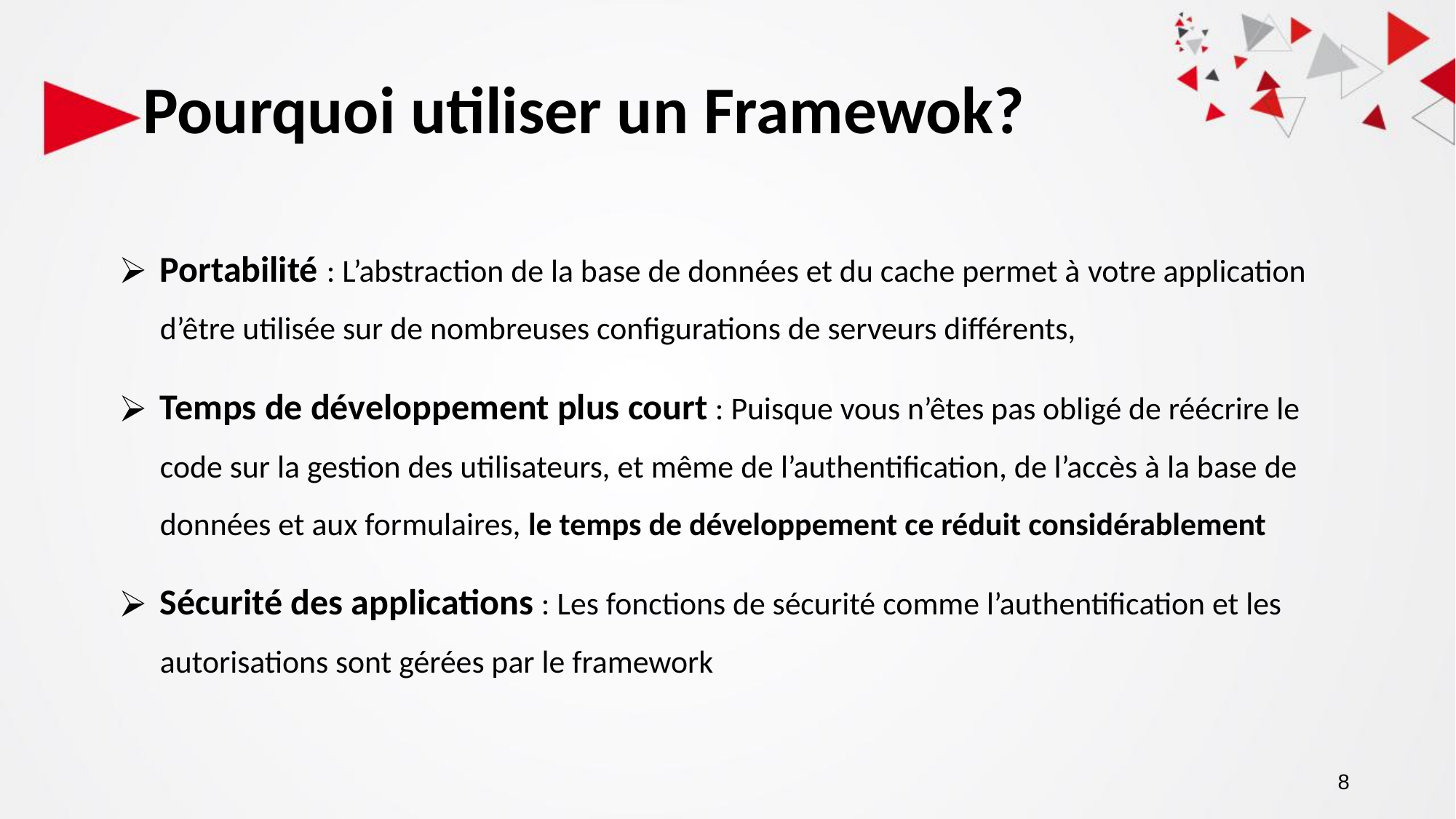

# Pourquoi utiliser un Framewok?
Portabilité : L’abstraction de la base de données et du cache permet à votre application d’être utilisée sur de nombreuses configurations de serveurs différents,
Temps de développement plus court : Puisque vous n’êtes pas obligé de réécrire le code sur la gestion des utilisateurs, et même de l’authentification, de l’accès à la base de données et aux formulaires, le temps de développement ce réduit considérablement
Sécurité des applications : Les fonctions de sécurité comme l’authentification et les autorisations sont gérées par le framework

8